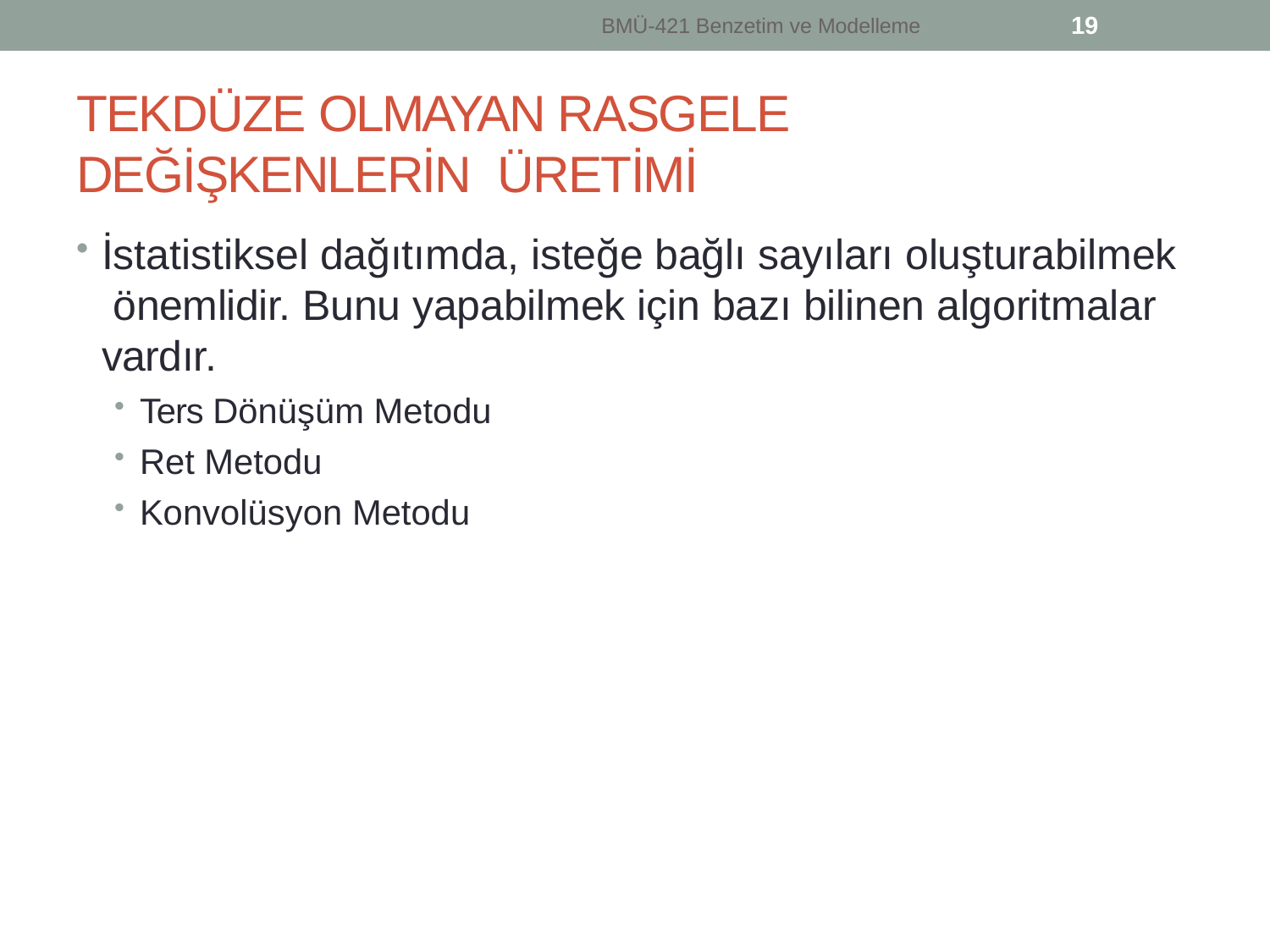

19
BMÜ-421 Benzetim ve Modelleme
TEKDÜZE OLMAYAN RASGELE DEĞİŞKENLERİN  ÜRETİMİ
İstatistiksel dağıtımda, isteğe bağlı sayıları oluşturabilmek  önemlidir. Bunu yapabilmek için bazı bilinen algoritmalar  vardır.
Ters Dönüşüm Metodu
Ret Metodu
Konvolüsyon Metodu